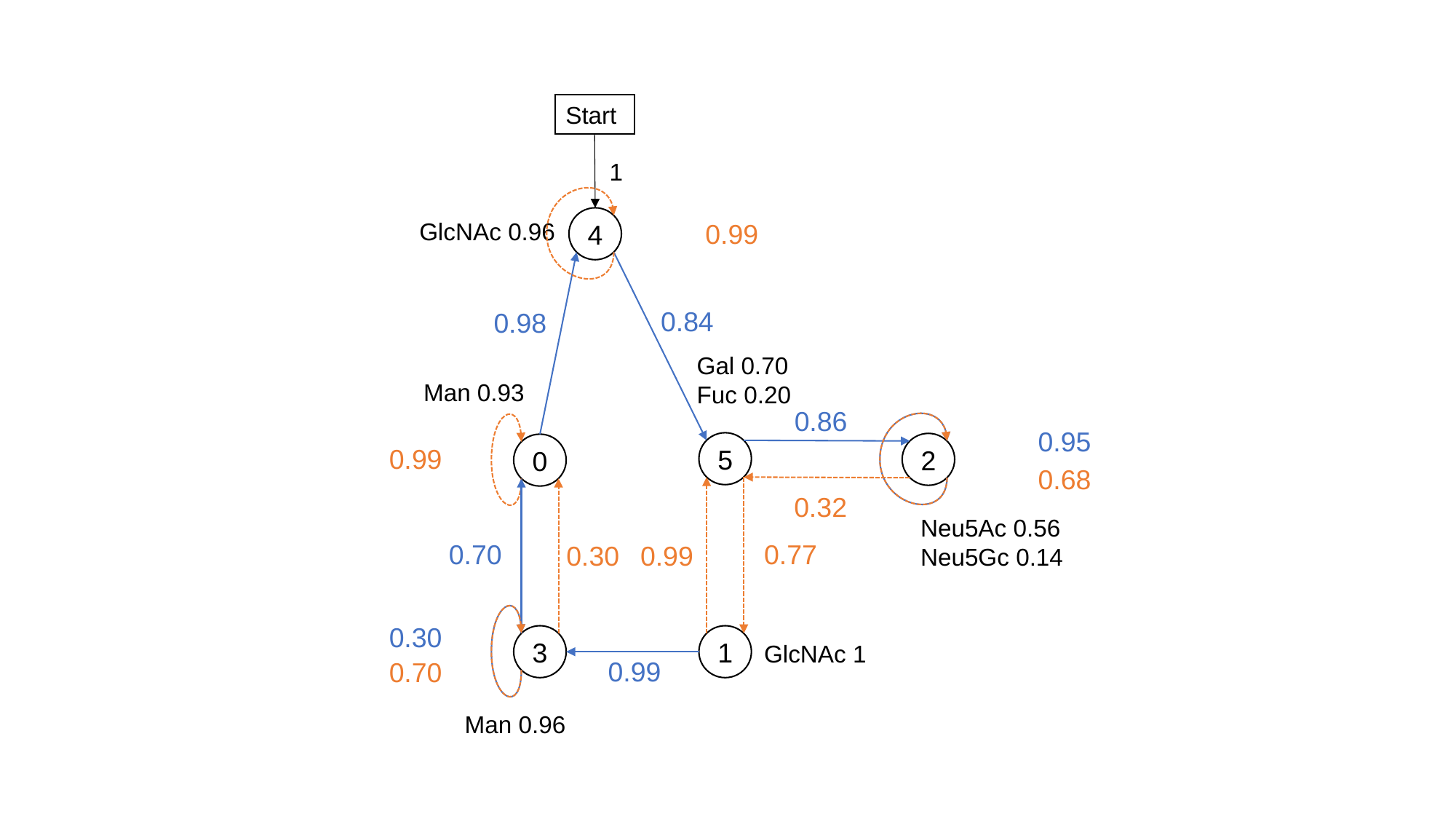

Start
1
4
GlcNAc 0.96
0.99
0.84
0.98
Gal 0.70
Fuc 0.20
Man 0.93
0.86
0.95
5
2
0
0.99
0.68
0.32
Neu5Ac 0.56
Neu5Gc 0.14
0.70
0.77
0.30
0.99
0.30
3
1
GlcNAc 1
0.99
0.70
Man 0.96